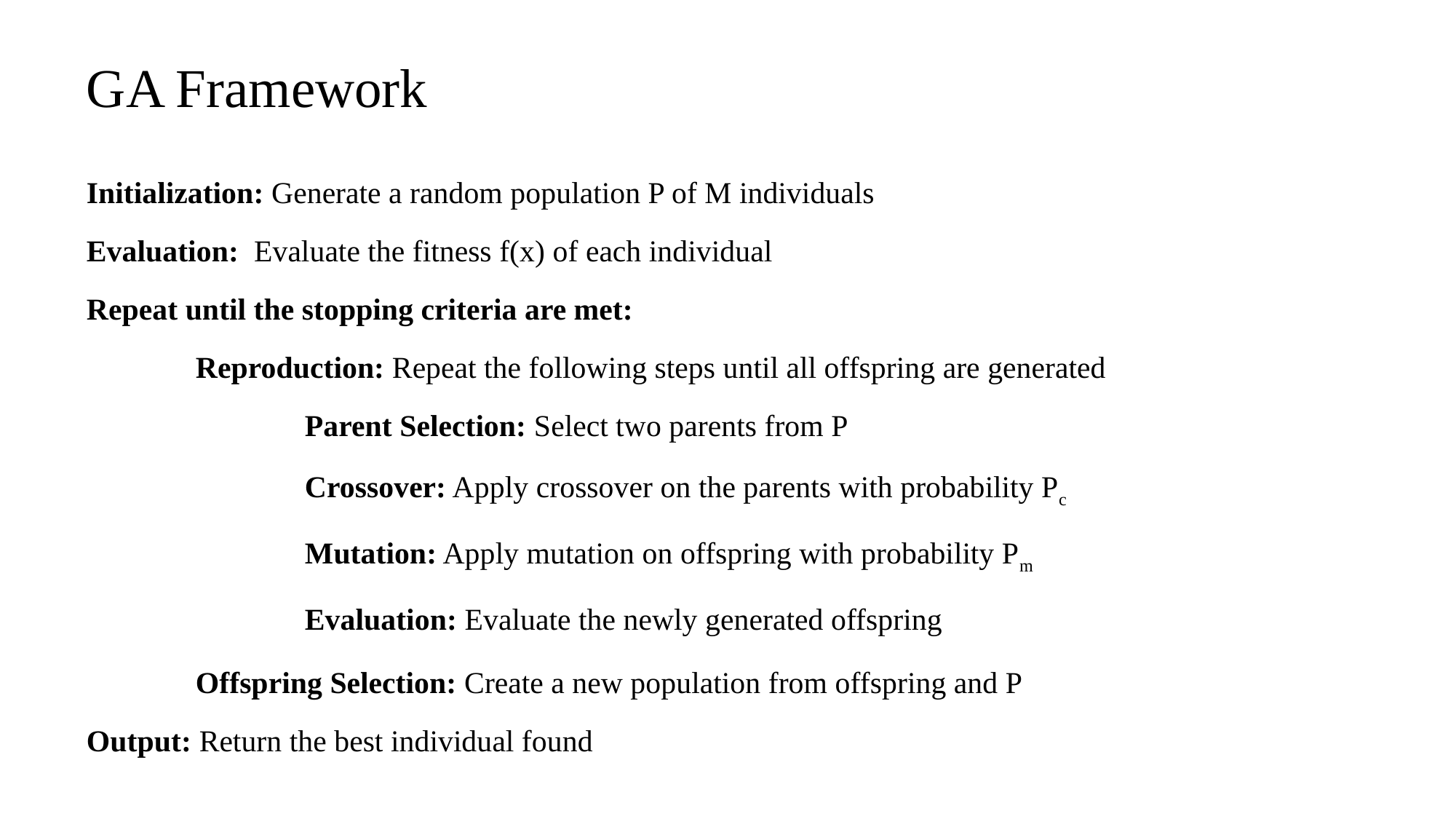

GA Framework

Initialization: Generate a random population P of M individuals
Evaluation:  Evaluate the fitness f(x) of each individual
Repeat until the stopping criteria are met:
	Reproduction: Repeat the following steps until all offspring are generated
		Parent Selection: Select two parents from P
		Crossover: Apply crossover on the parents with probability Pc
		Mutation: Apply mutation on offspring with probability Pm
		Evaluation: Evaluate the newly generated offspring
	Offspring Selection: Create a new population from offspring and P
Output: Return the best individual found